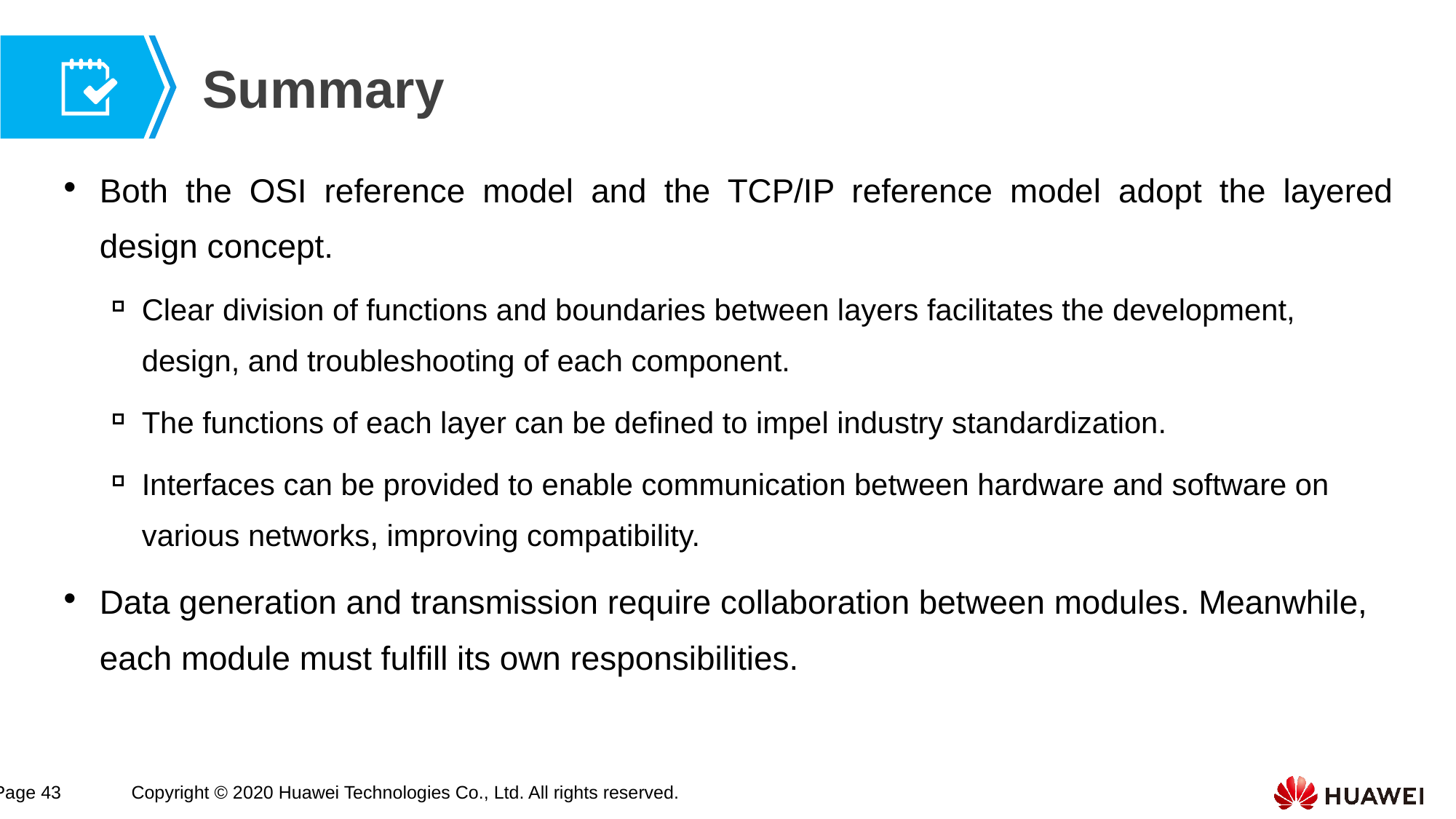

Both the OSI reference model and the TCP/IP reference model adopt the layered design concept.
Clear division of functions and boundaries between layers facilitates the development, design, and troubleshooting of each component.
The functions of each layer can be defined to impel industry standardization.
Interfaces can be provided to enable communication between hardware and software on various networks, improving compatibility.
Data generation and transmission require collaboration between modules. Meanwhile, each module must fulfill its own responsibilities.